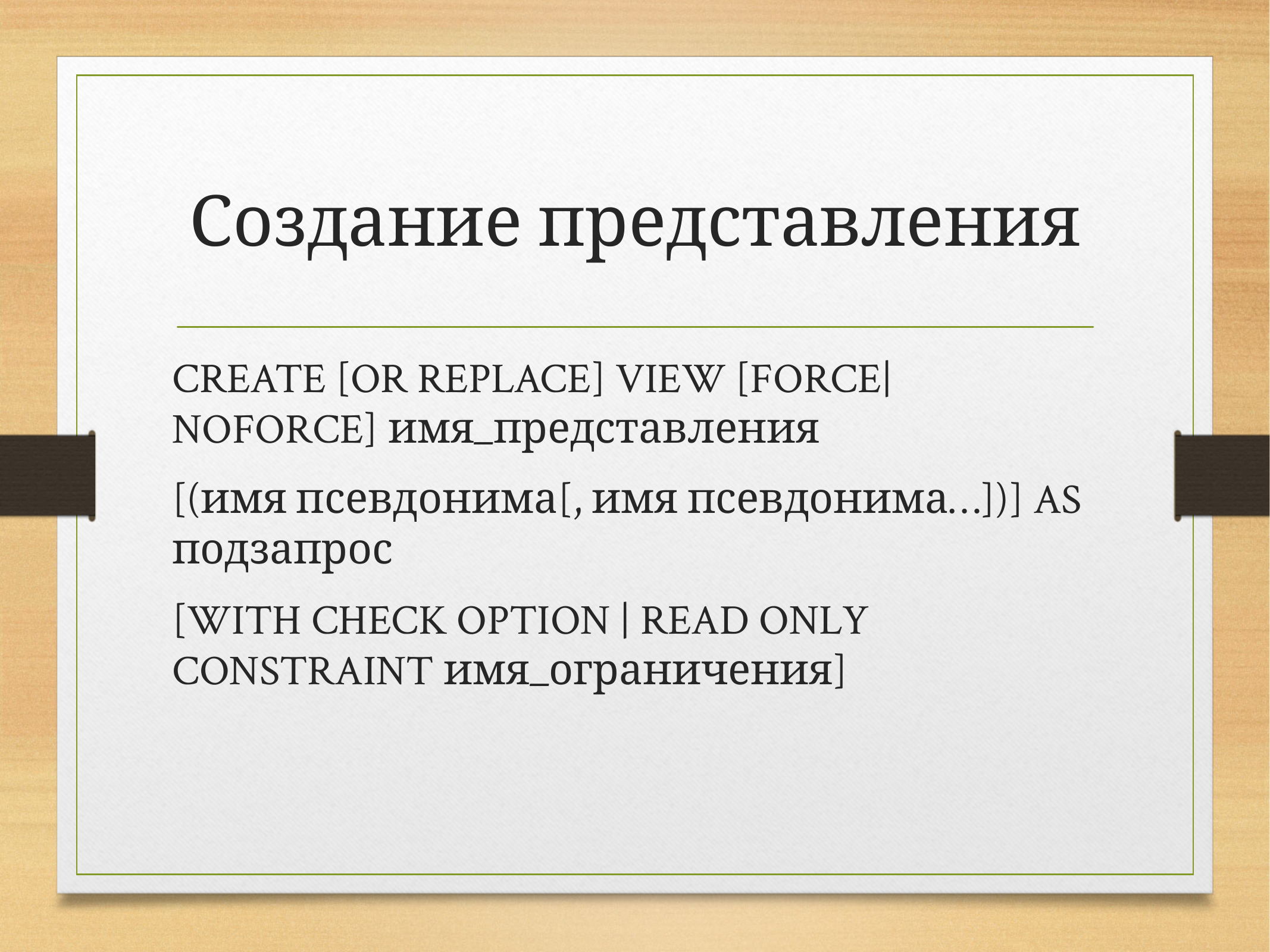

# Создание представления
CREATE [OR REPLACE] VIEW [FORCE|NOFORCE] имя_представления
[(имя псевдонима[, имя псевдонима…])] AS подзапрос
[WITH CHECK OPTION | READ ONLY CONSTRAINT имя_ограничения]